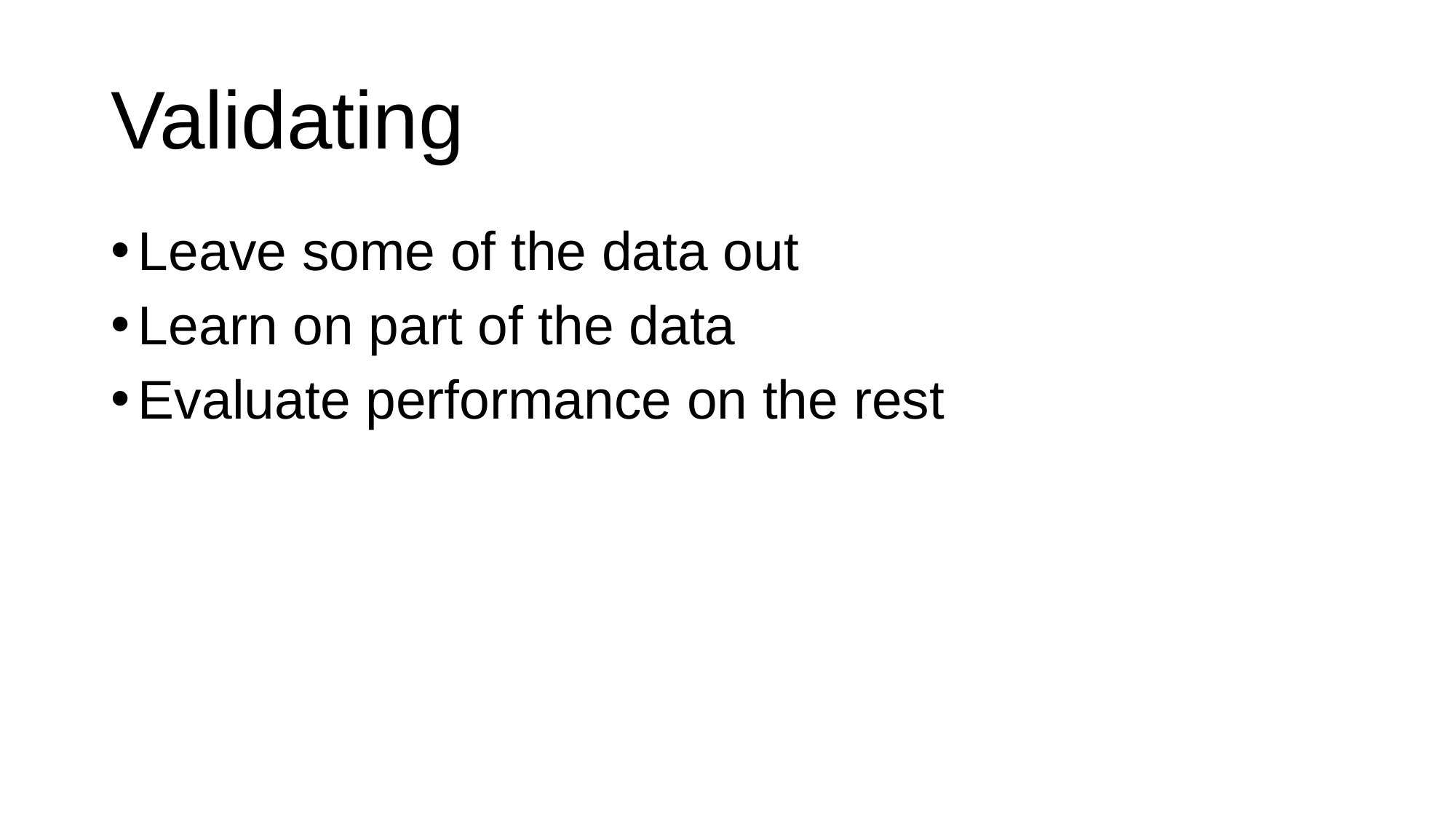

# Validating
Leave some of the data out
Learn on part of the data
Evaluate performance on the rest